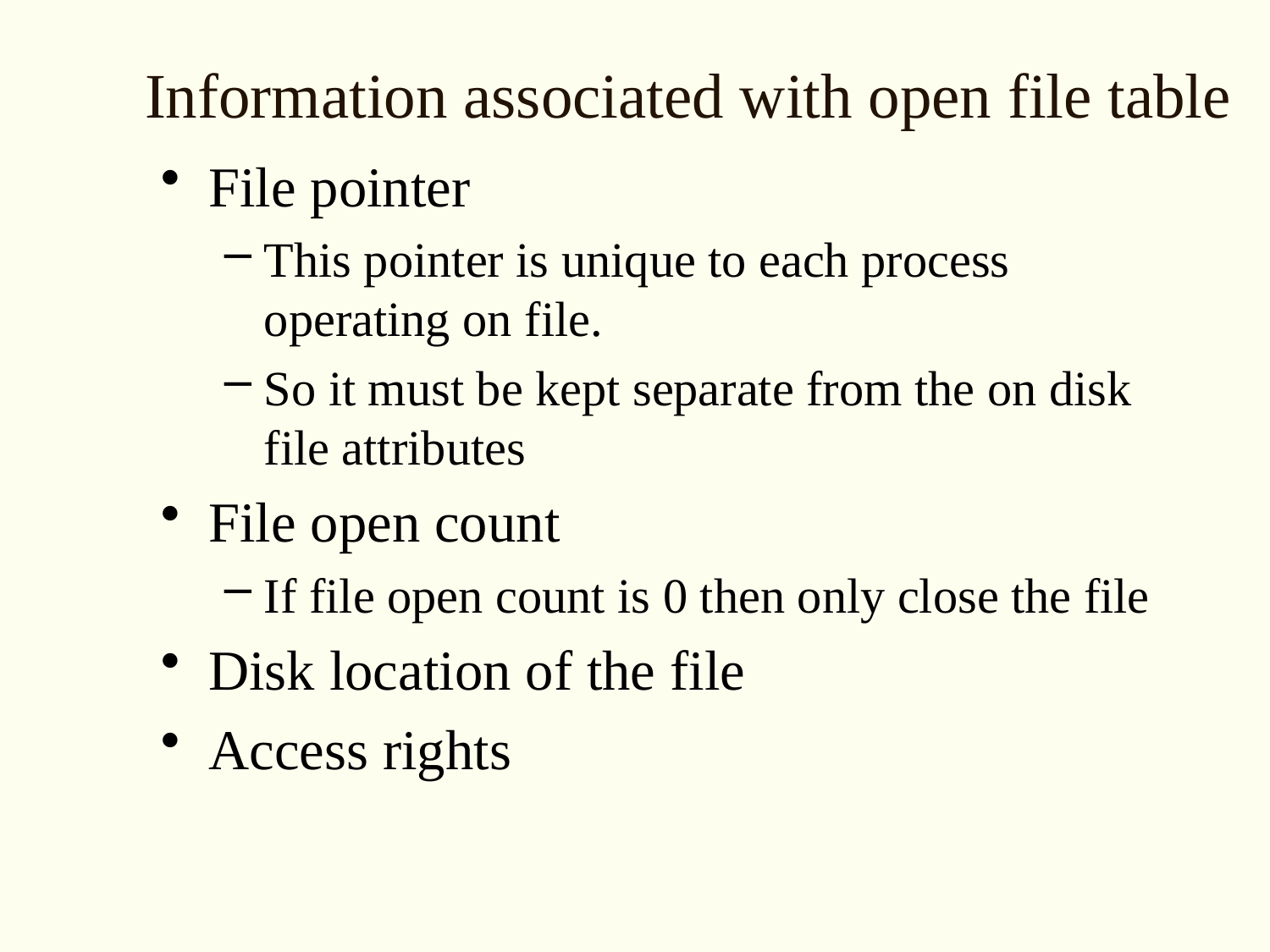

# Information associated with open file table
File pointer
This pointer is unique to each process operating on file.
So it must be kept separate from the on disk file attributes
File open count
If file open count is 0 then only close the file
Disk location of the file
Access rights